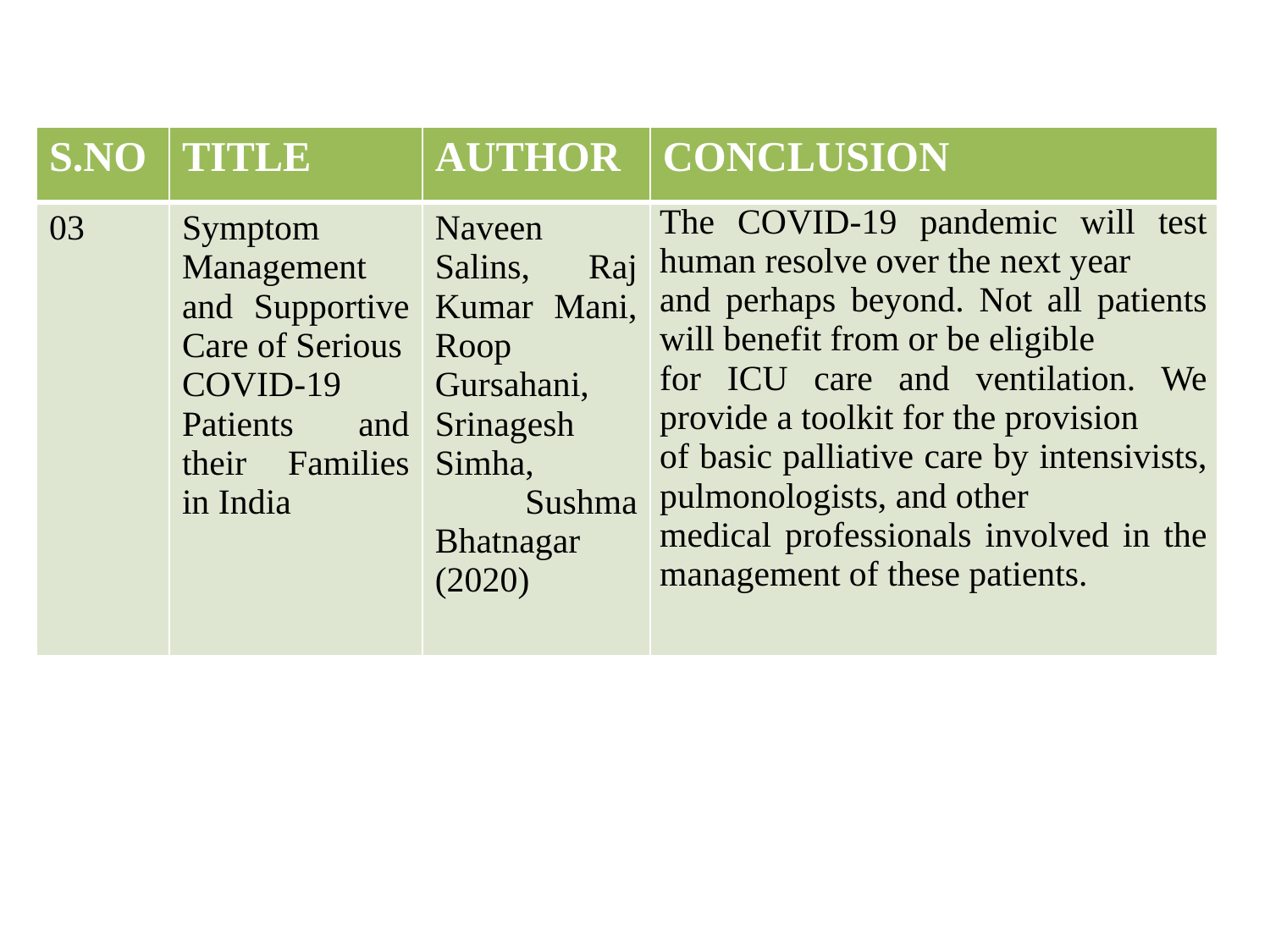

| S.NO | TITLE | AUTHOR | CONCLUSION |
| --- | --- | --- | --- |
| 03 | Symptom Management and Supportive Care of Serious COVID-19 Patients and their Families in India | Naveen Salins, Raj Kumar Mani, Roop Gursahani, Srinagesh Simha, Sushma Bhatnagar (2020) | The COVID-19 pandemic will test human resolve over the next year and perhaps beyond. Not all patients will benefit from or be eligible for ICU care and ventilation. We provide a toolkit for the provision of basic palliative care by intensivists, pulmonologists, and other medical professionals involved in the management of these patients. |